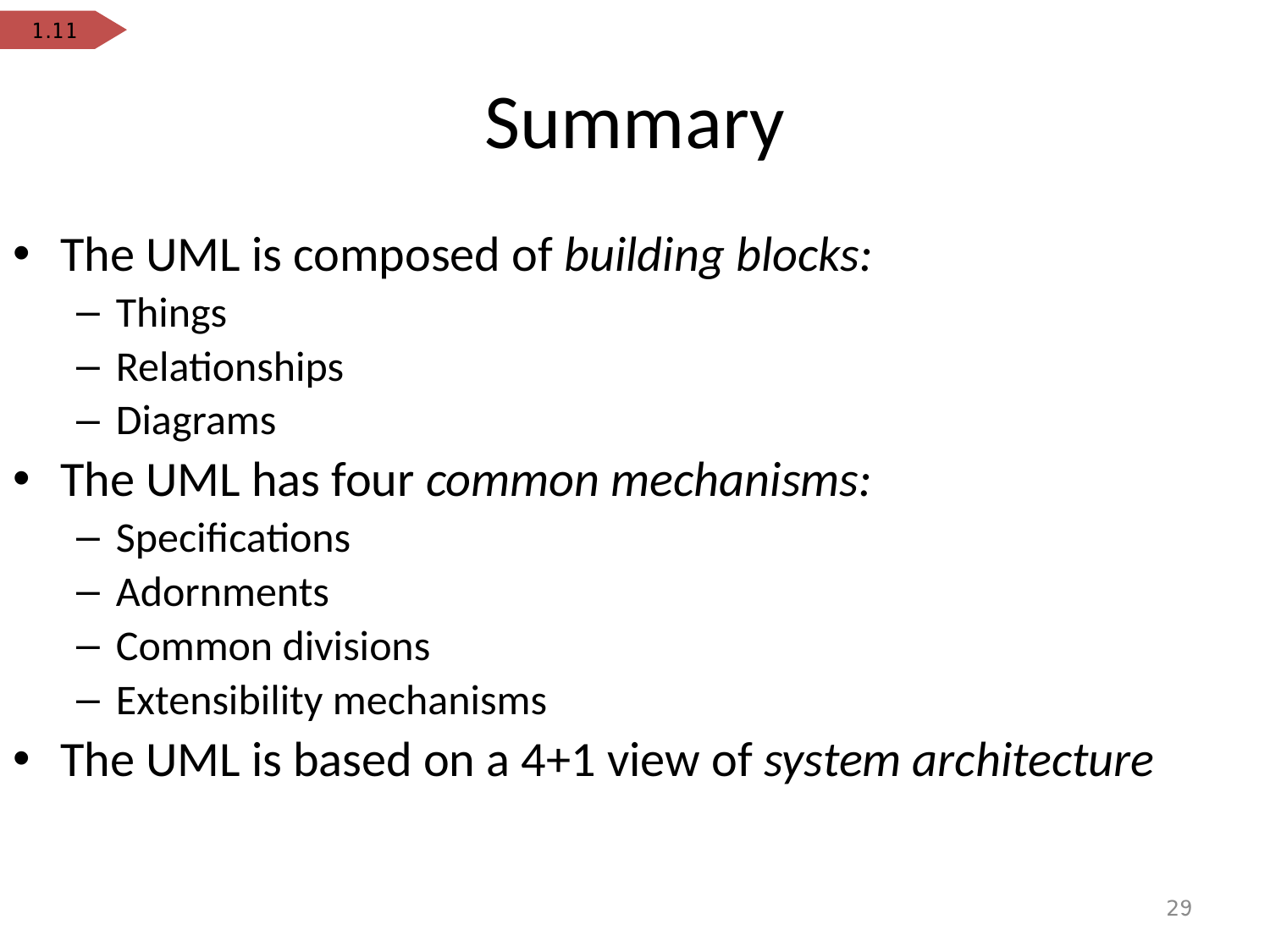

1.11
# Summary
The UML is composed of building blocks:
Things
Relationships
Diagrams
The UML has four common mechanisms:
Specifications
Adornments
Common divisions
Extensibility mechanisms
The UML is based on a 4+1 view of system architecture
29